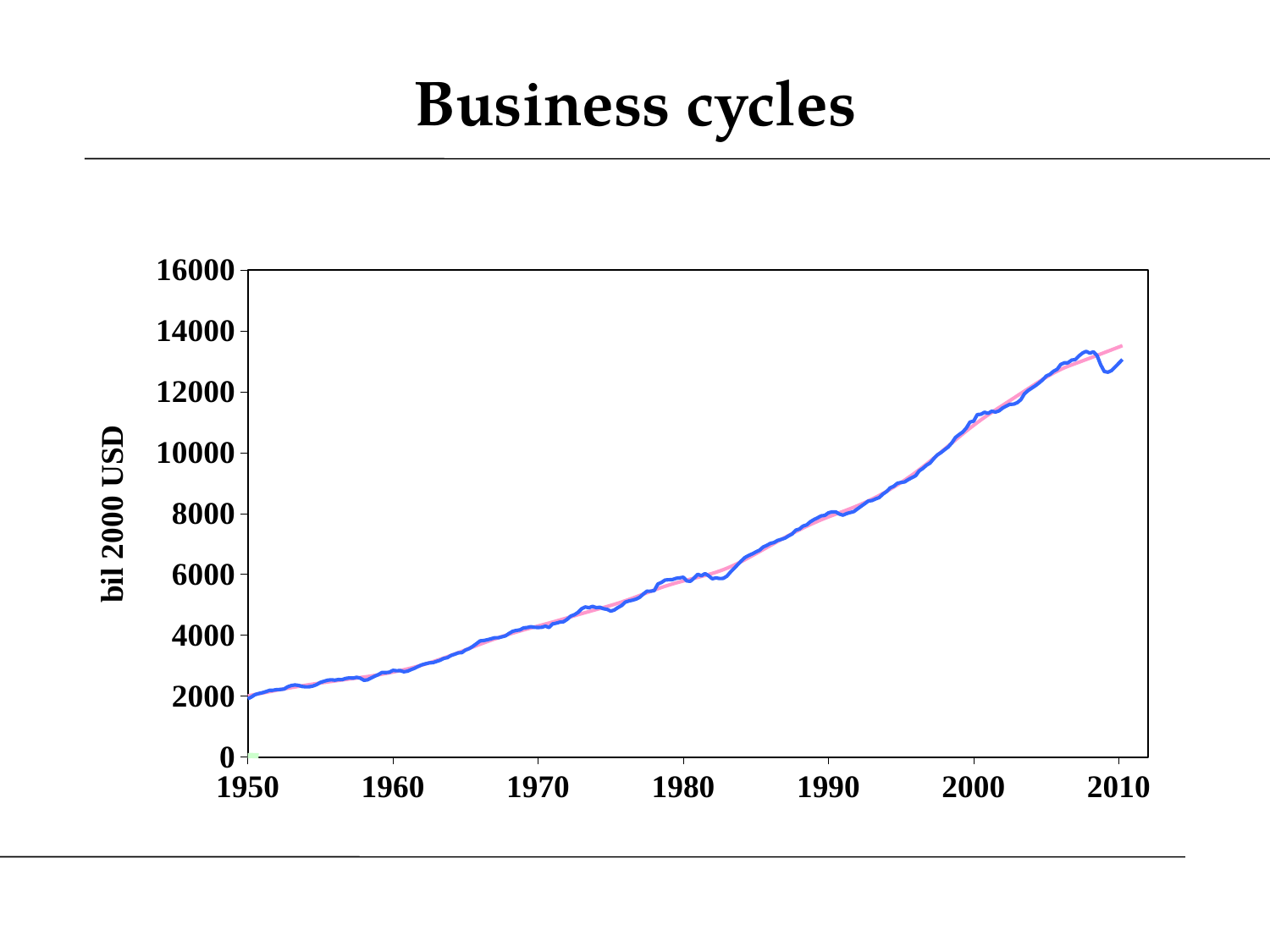

# Business cycles

### Chart

| Category | East | West | North |
|---|---|---|---|